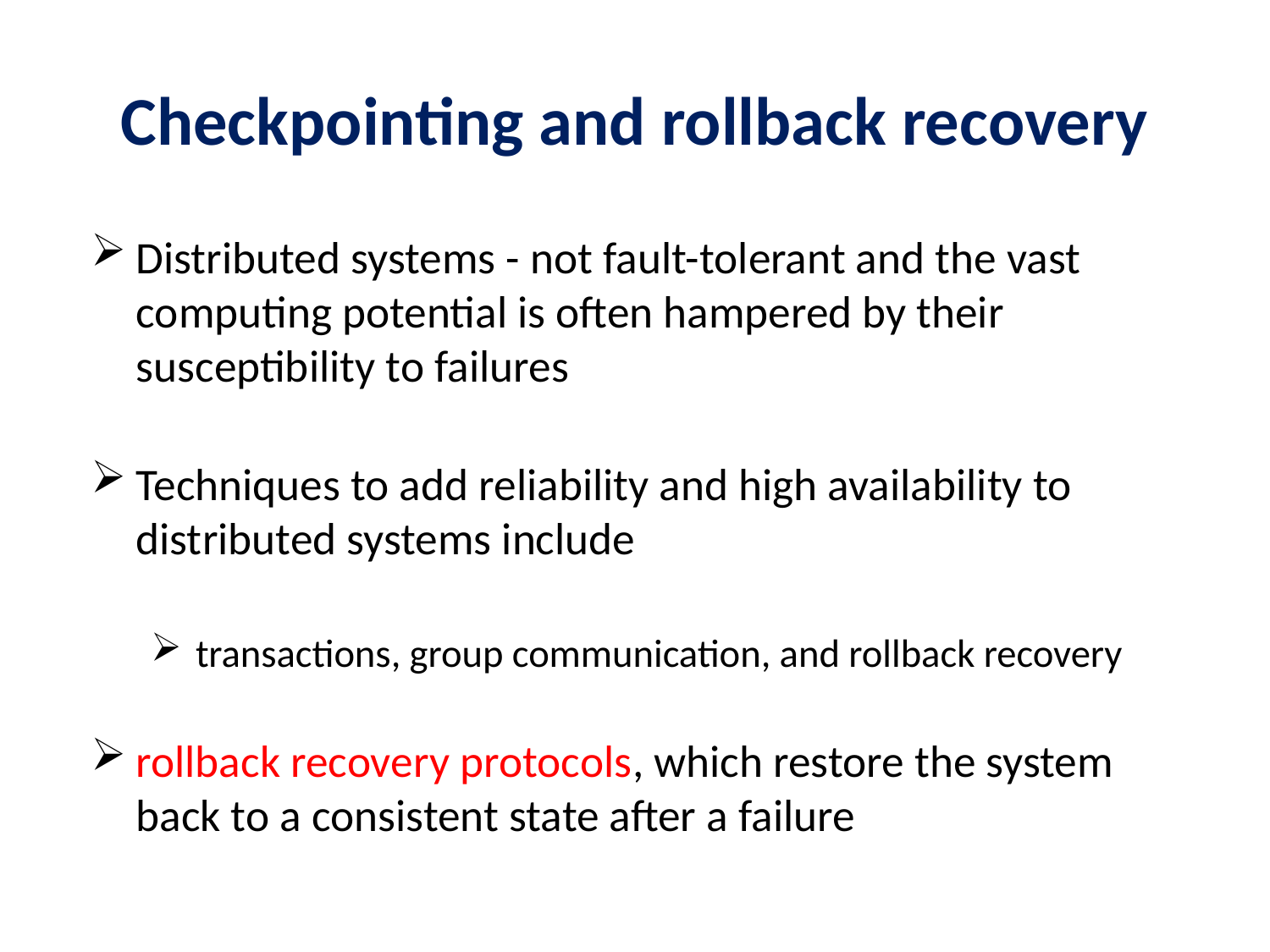

# Checkpointing and rollback recovery
Distributed systems - not fault-tolerant and the vast computing potential is often hampered by their susceptibility to failures

Techniques to add reliability and high availability to distributed systems include

transactions, group communication, and rollback recovery

rollback recovery protocols, which restore the system back to a consistent state after a failure